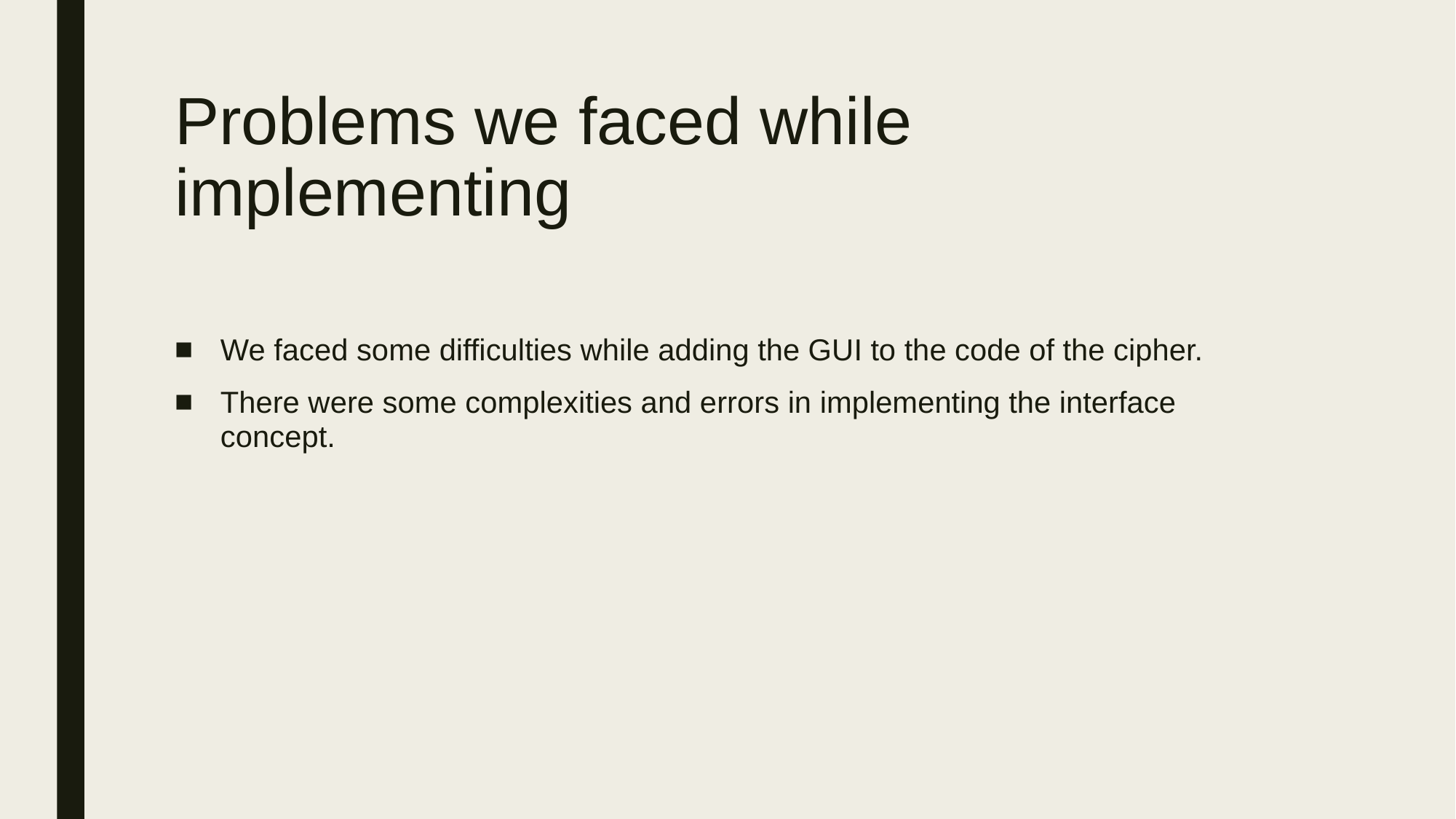

# Problems we faced while implementing

We faced some difficulties while adding the GUI to the code of the cipher.
There were some complexities and errors in implementing the interface concept.